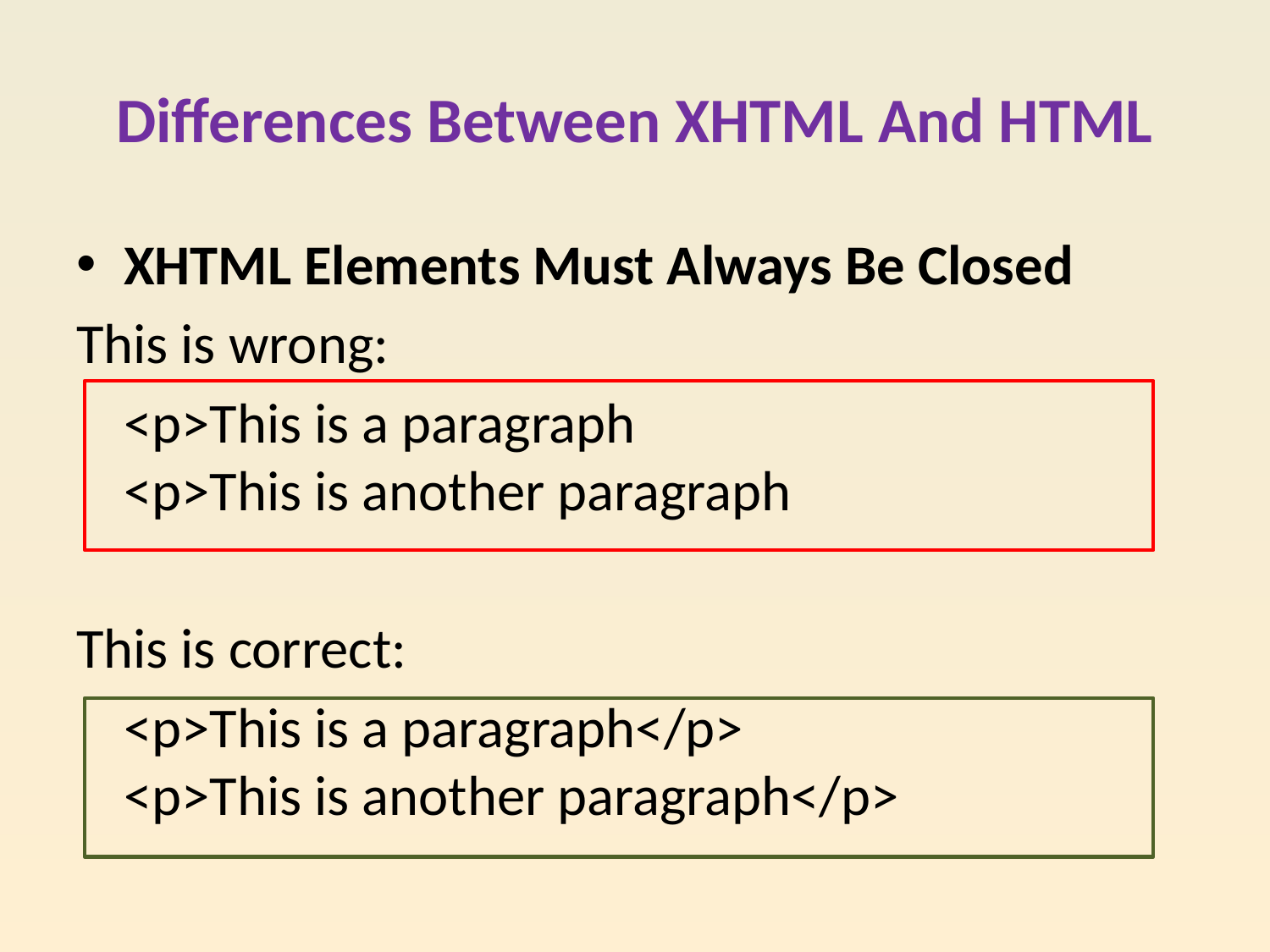

# Differences Between XHTML And HTML
XHTML Elements Must Always Be Closed
This is wrong:
	<p>This is a paragraph
<p>This is another paragraph

This is correct:
	<p>This is a paragraph</p>
<p>This is another paragraph</p>